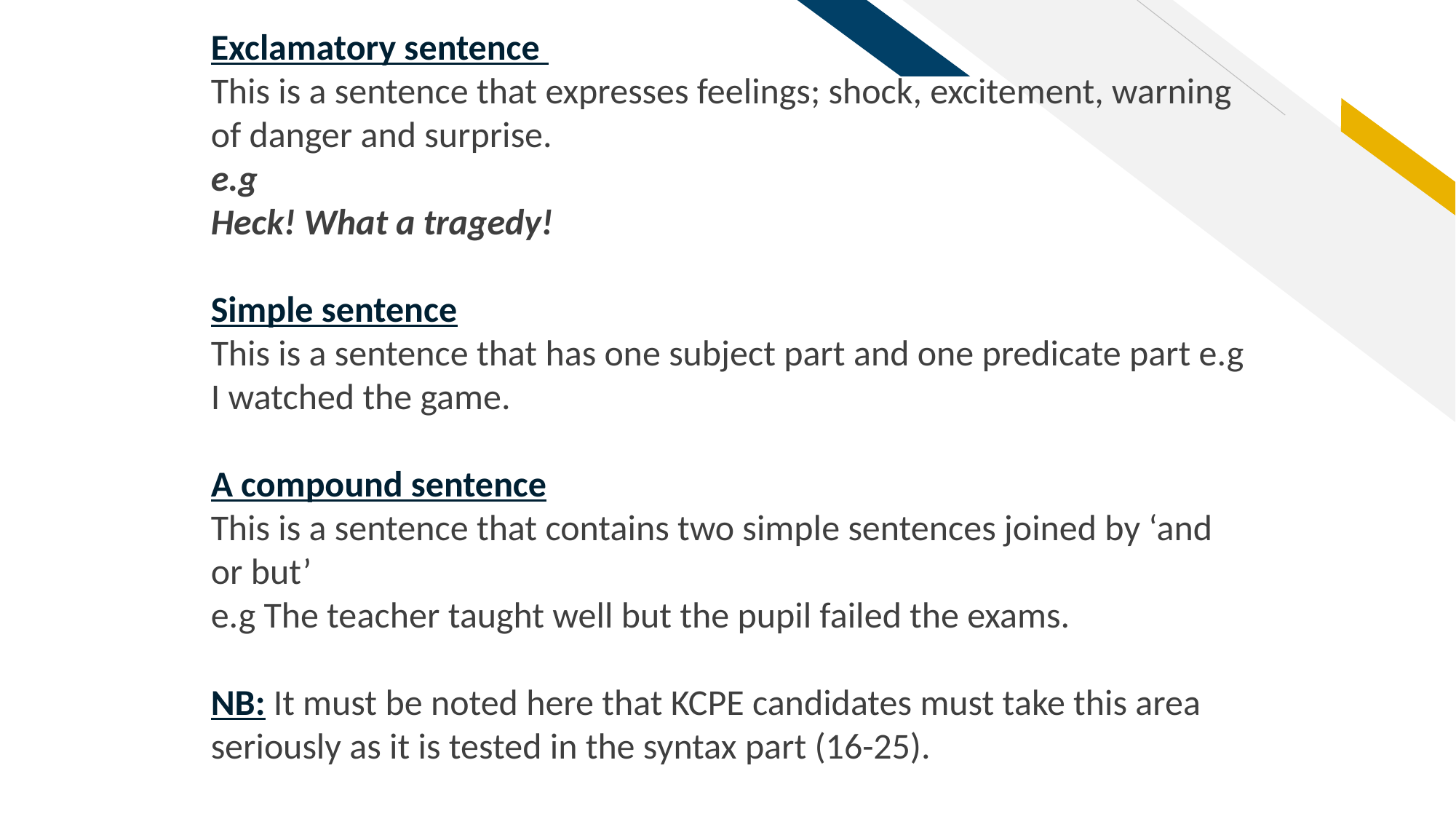

Exclamatory sentence
This is a sentence that expresses feelings; shock, excitement, warning of danger and surprise.
e.g
Heck! What a tragedy!

Simple sentence
This is a sentence that has one subject part and one predicate part e.g I watched the game.

A compound sentence
This is a sentence that contains two simple sentences joined by ‘and or but’
e.g The teacher taught well but the pupil failed the exams.

NB: It must be noted here that KCPE candidates must take this area seriously as it is tested in the syntax part (16-25).